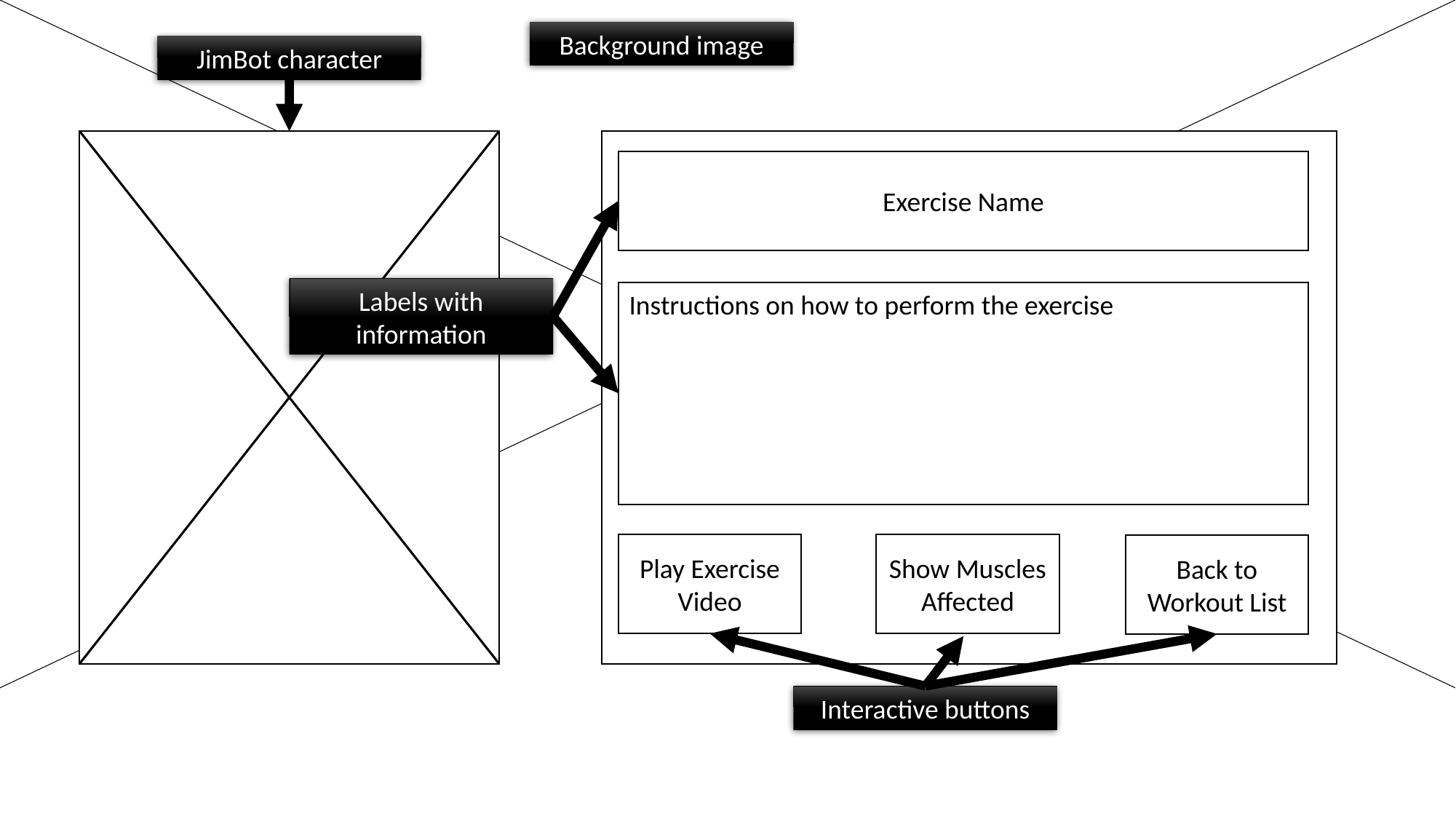

Background image
JimBot character

Exercise Name
Labels with information
Instructions on how to perform the exercise
Play Exercise Video
Show Muscles Affected
Back to Workout List
Interactive buttons